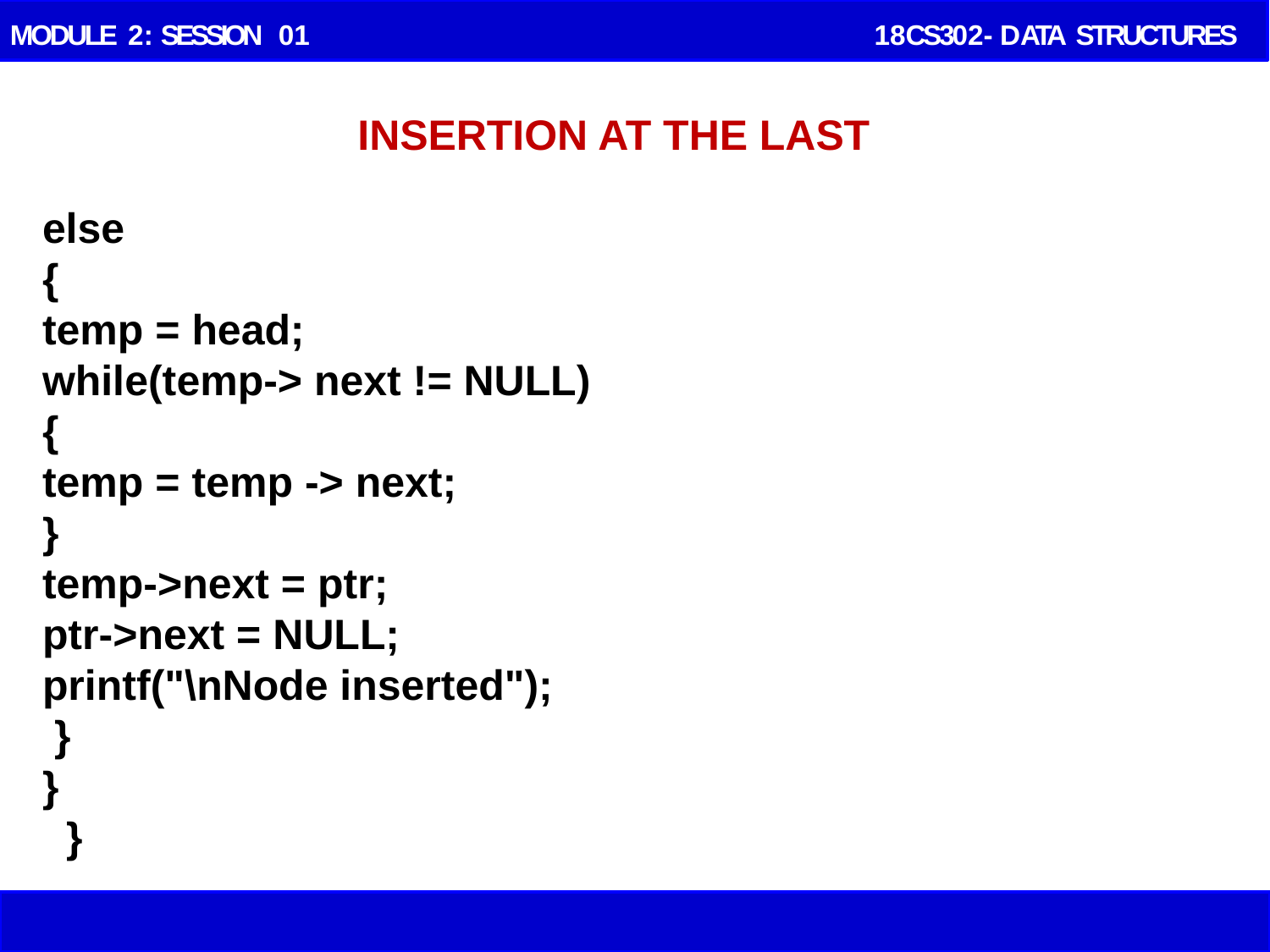

MODULE  2: SESSION   01	                                 18CS302- DATA   STRUCTURES
# INSERTION AT THE LAST
else
{
temp = head;
while(temp-> next != NULL)
{
temp = temp -> next;
}
temp->next = ptr;
ptr->next = NULL;
printf("\nNode inserted");
 }
}
  }